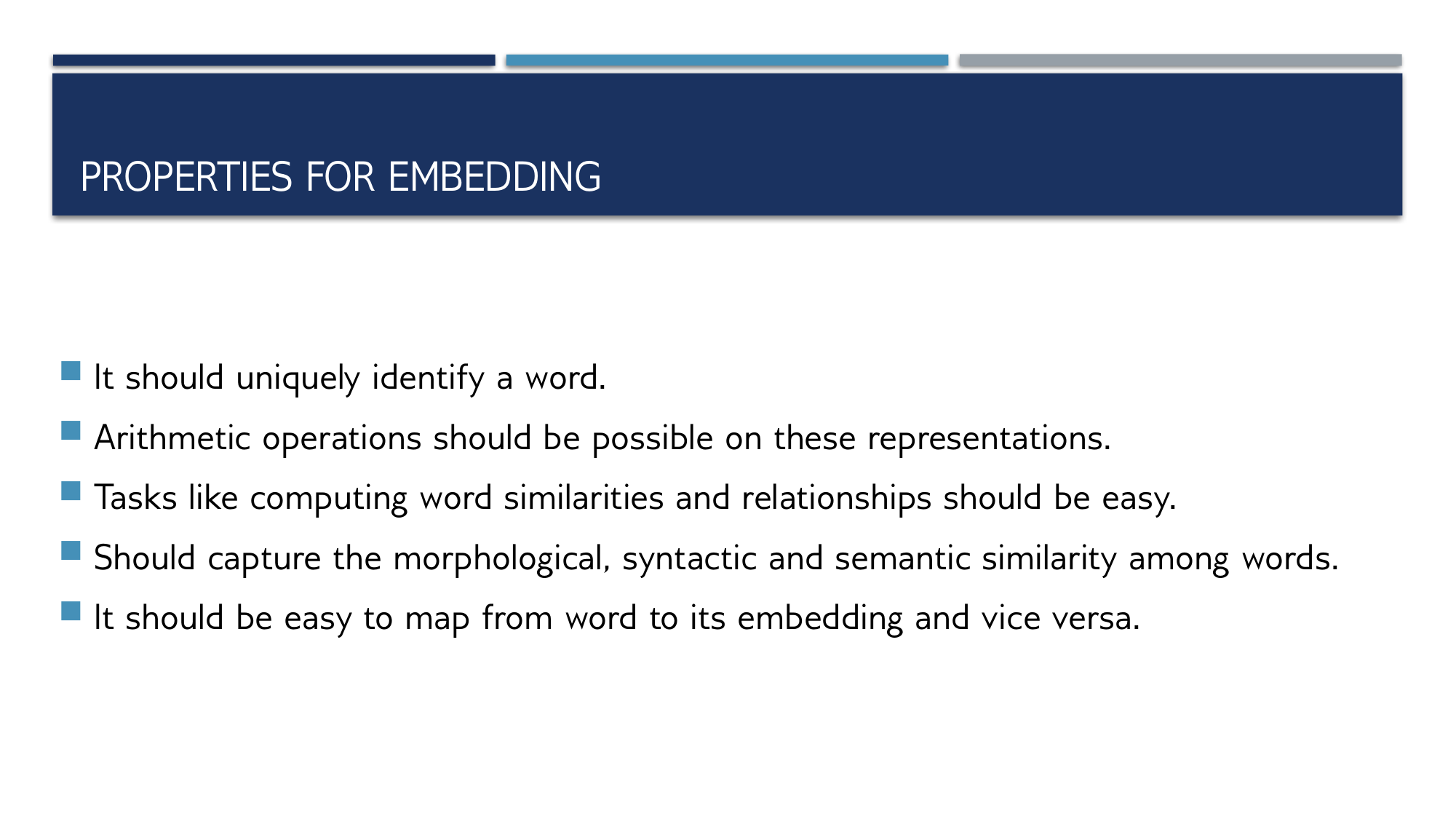

# Properties for embedding
It should uniquely identify a word.
Arithmetic operations should be possible on these representations.
Tasks like computing word similarities and relationships should be easy.
Should capture the morphological, syntactic and semantic similarity among words.
It should be easy to map from word to its embedding and vice versa.